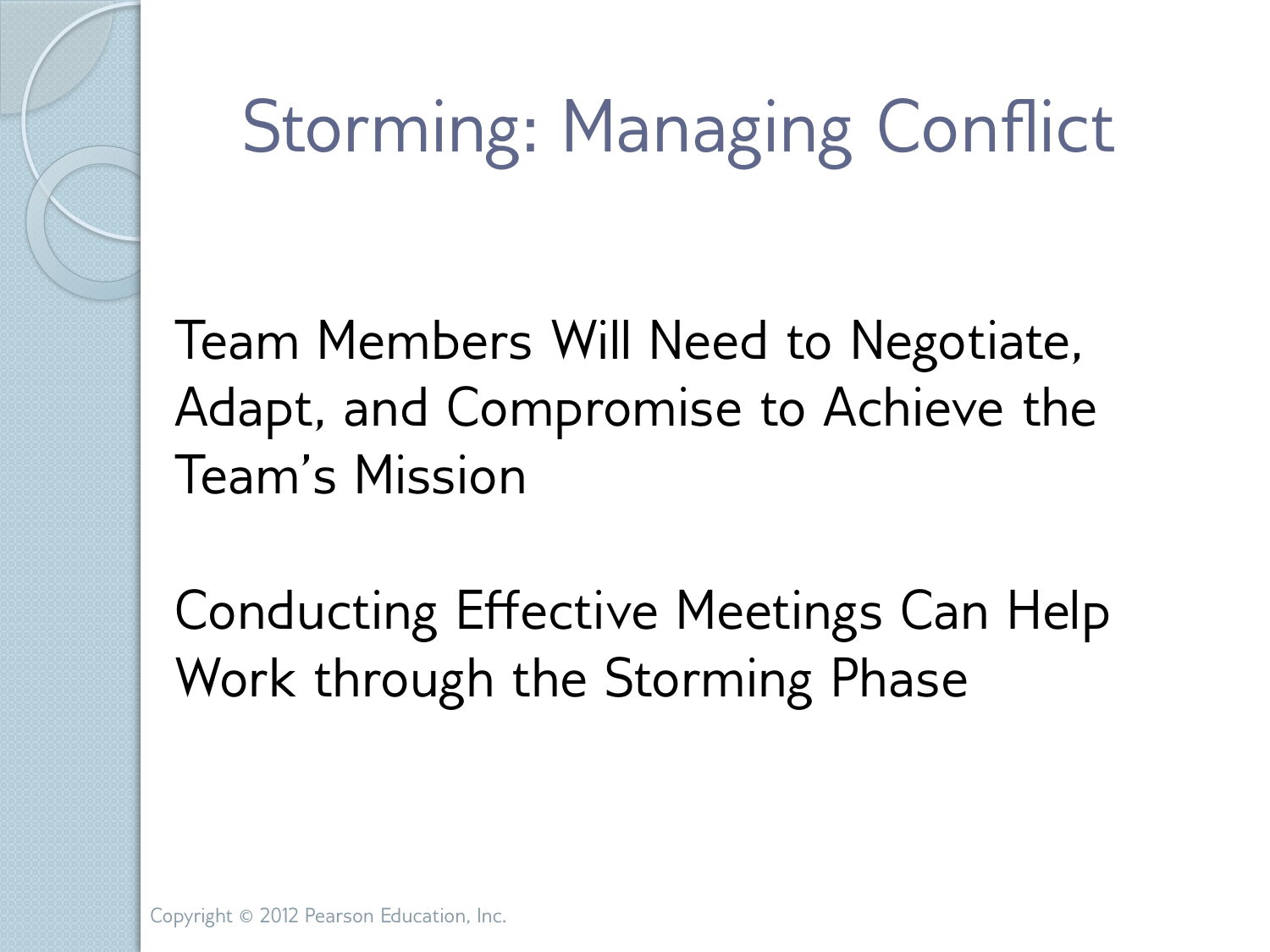

# Storming: Managing Conflict
Team Members Will Need to Negotiate,
Adapt, and Compromise to Achieve the
Team’s Mission

Conducting Effective Meetings Can Help
Work through the Storming Phase

Copyright © 2012 Pearson Education, Inc.